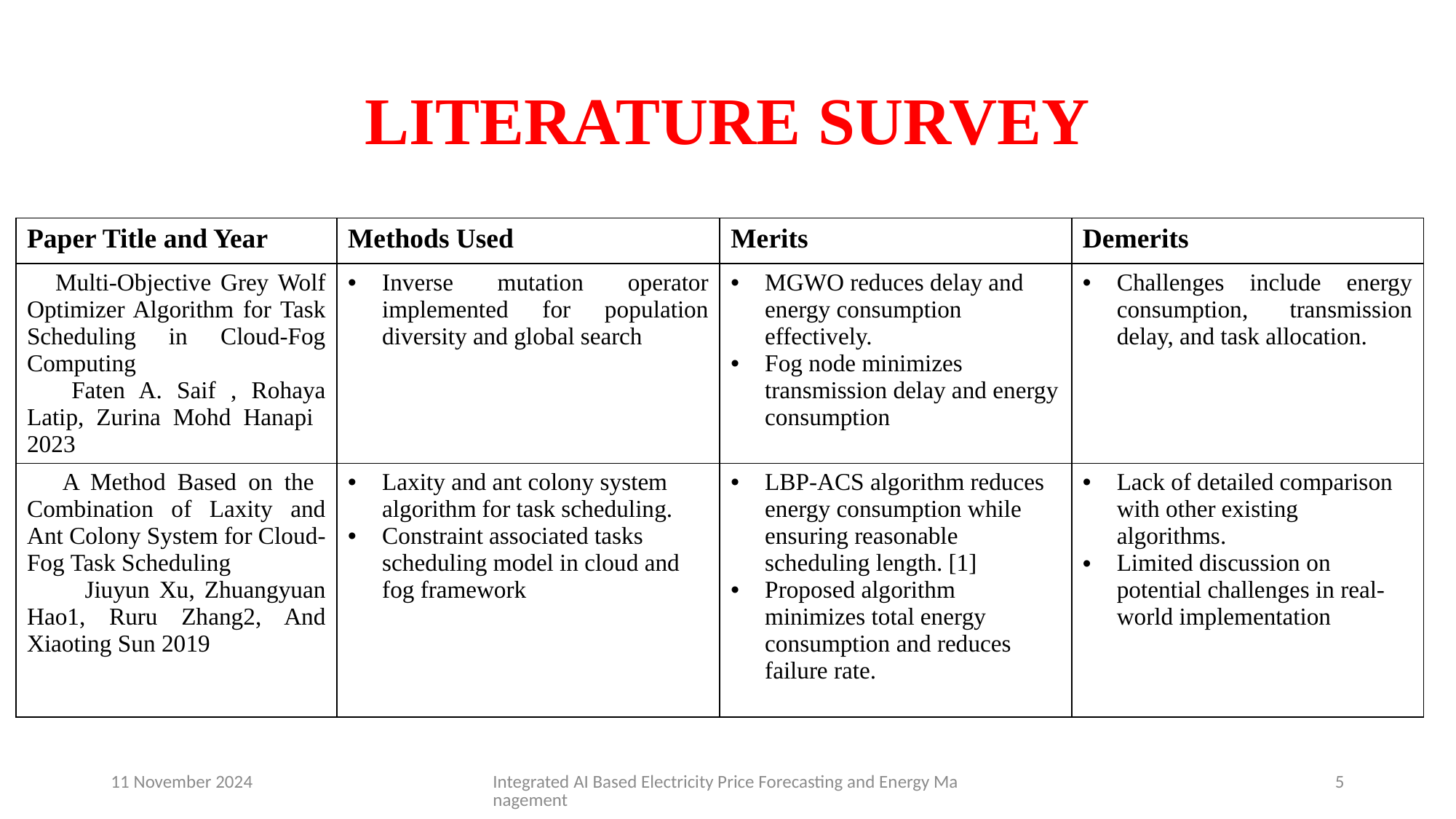

# LITERATURE SURVEY
| Paper Title and Year | Methods Used | Merits | Demerits |
| --- | --- | --- | --- |
| Multi-Objective Grey Wolf Optimizer Algorithm for Task Scheduling in Cloud-Fog Computing Faten A. Saif , Rohaya Latip, Zurina Mohd Hanapi 2023 | Inverse mutation operator implemented for population diversity and global search | MGWO reduces delay and energy consumption effectively. Fog node minimizes transmission delay and energy consumption | Challenges include energy consumption, transmission delay, and task allocation. |
| A Method Based on the Combination of Laxity and Ant Colony System for Cloud-Fog Task Scheduling Jiuyun Xu, Zhuangyuan Hao1, Ruru Zhang2, And Xiaoting Sun 2019 | Laxity and ant colony system algorithm for task scheduling. Constraint associated tasks scheduling model in cloud and fog framework | LBP-ACS algorithm reduces energy consumption while ensuring reasonable scheduling length. [1] Proposed algorithm minimizes total energy consumption and reduces failure rate. | Lack of detailed comparison with other existing algorithms. Limited discussion on potential challenges in real-world implementation |
11 November 2024
Integrated AI Based Electricity Price Forecasting and Energy Management
5